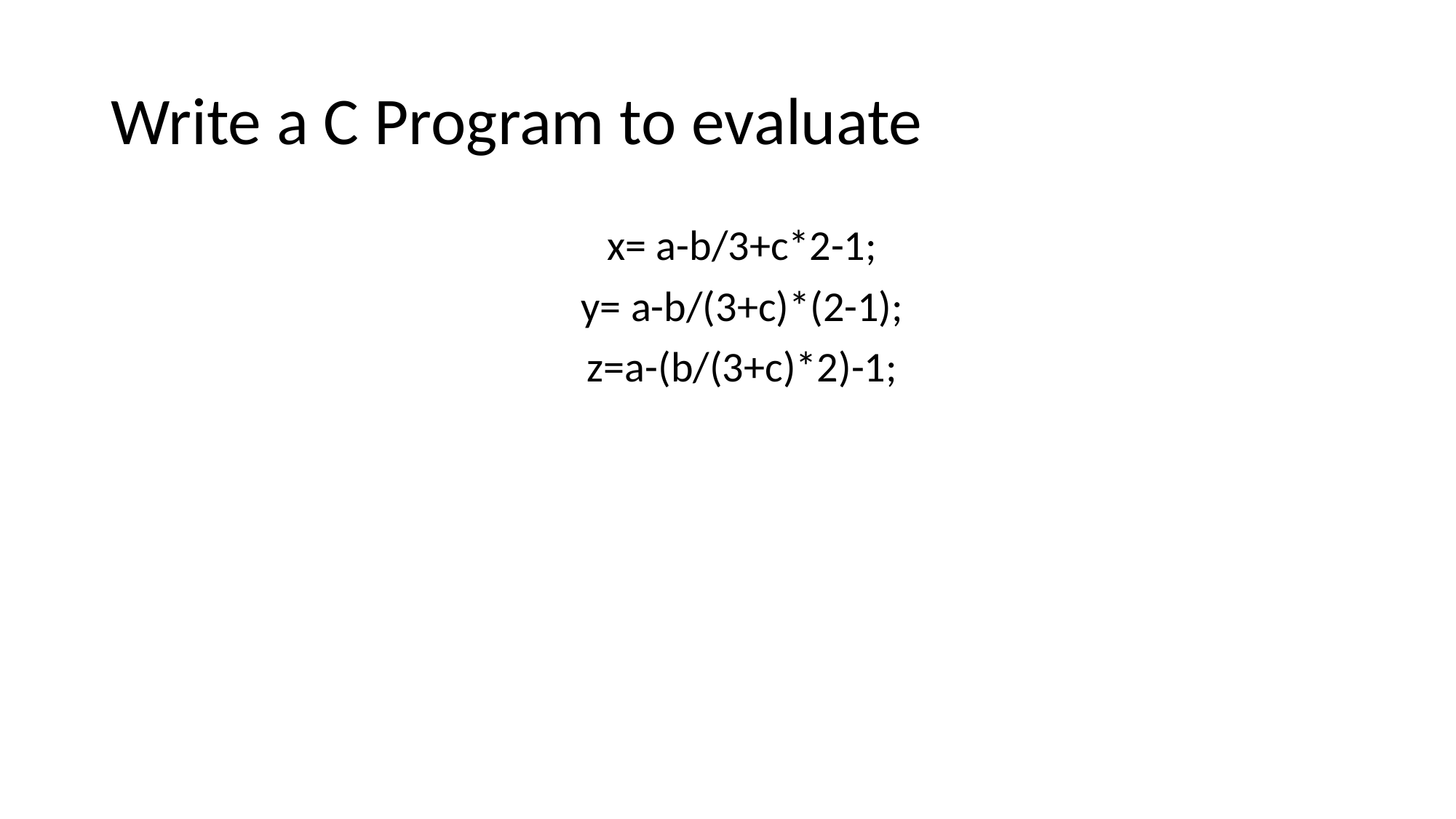

# Write a C Program to evaluate
   x= a-b/3+c*2-1;
   y= a-b/(3+c)*(2-1);
   z=a-(b/(3+c)*2)-1;